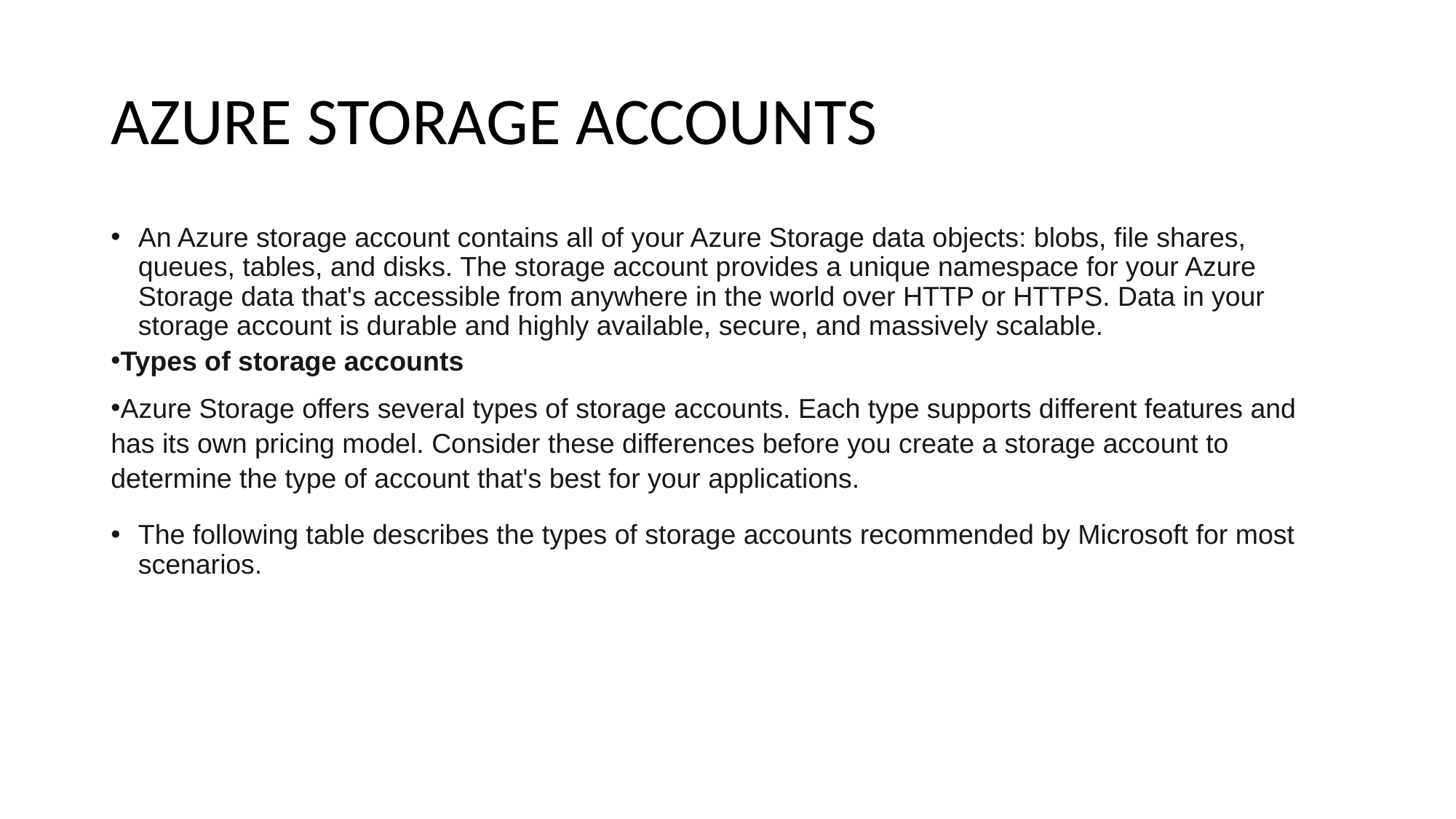

# AZURE STORAGE ACCOUNTS
An Azure storage account contains all of your Azure Storage data objects: blobs, file shares, queues, tables, and disks. The storage account provides a unique namespace for your Azure Storage data that's accessible from anywhere in the world over HTTP or HTTPS. Data in your storage account is durable and highly available, secure, and massively scalable.
Types of storage accounts
Azure Storage offers several types of storage accounts. Each type supports different features and has its own pricing model. Consider these differences before you create a storage account to determine the type of account that's best for your applications.
The following table describes the types of storage accounts recommended by Microsoft for most scenarios.